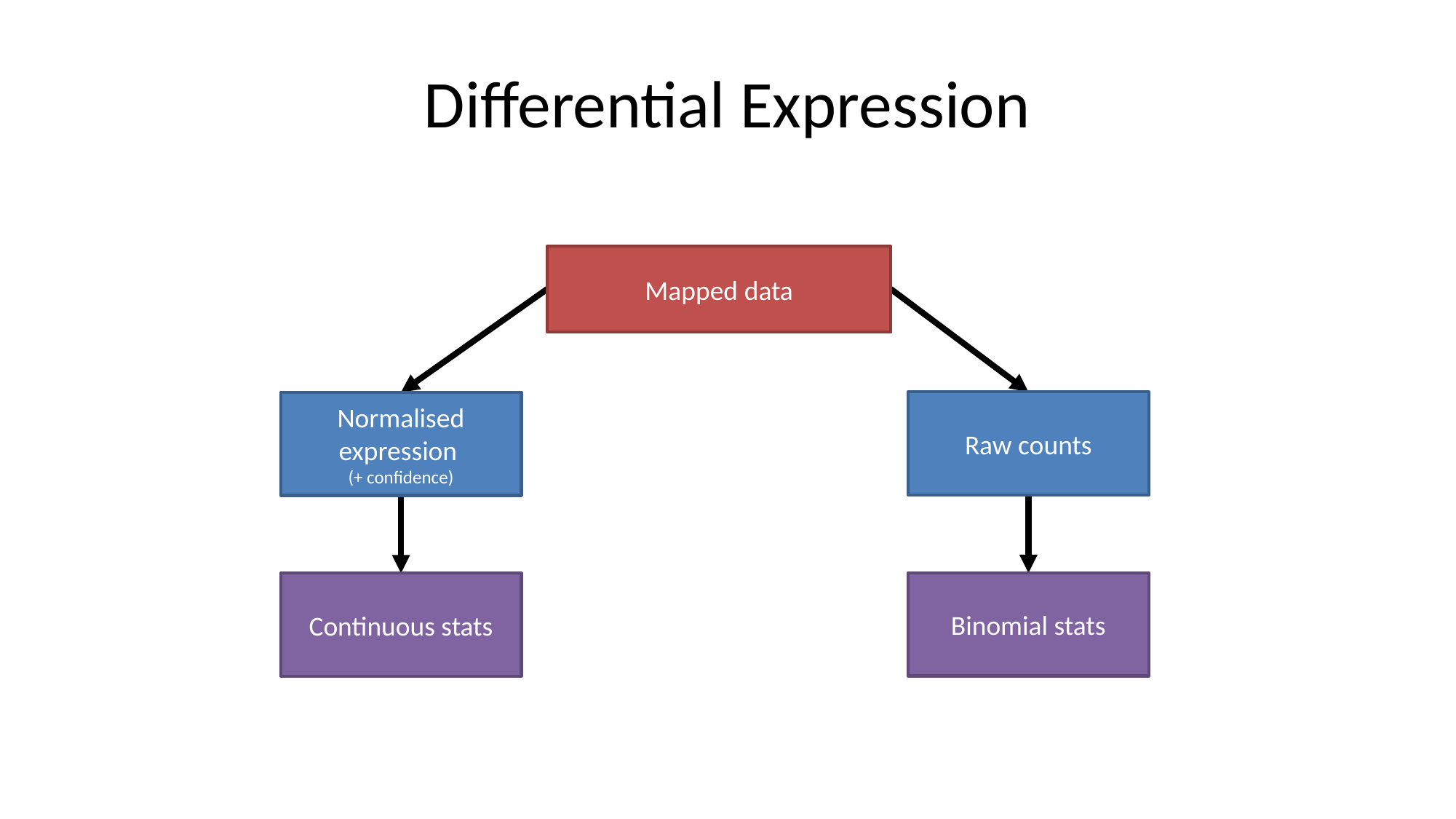

# Differential Expression
Mapped data
Raw counts
Normalised expression
(+ confidence)
Binomial stats
Continuous stats